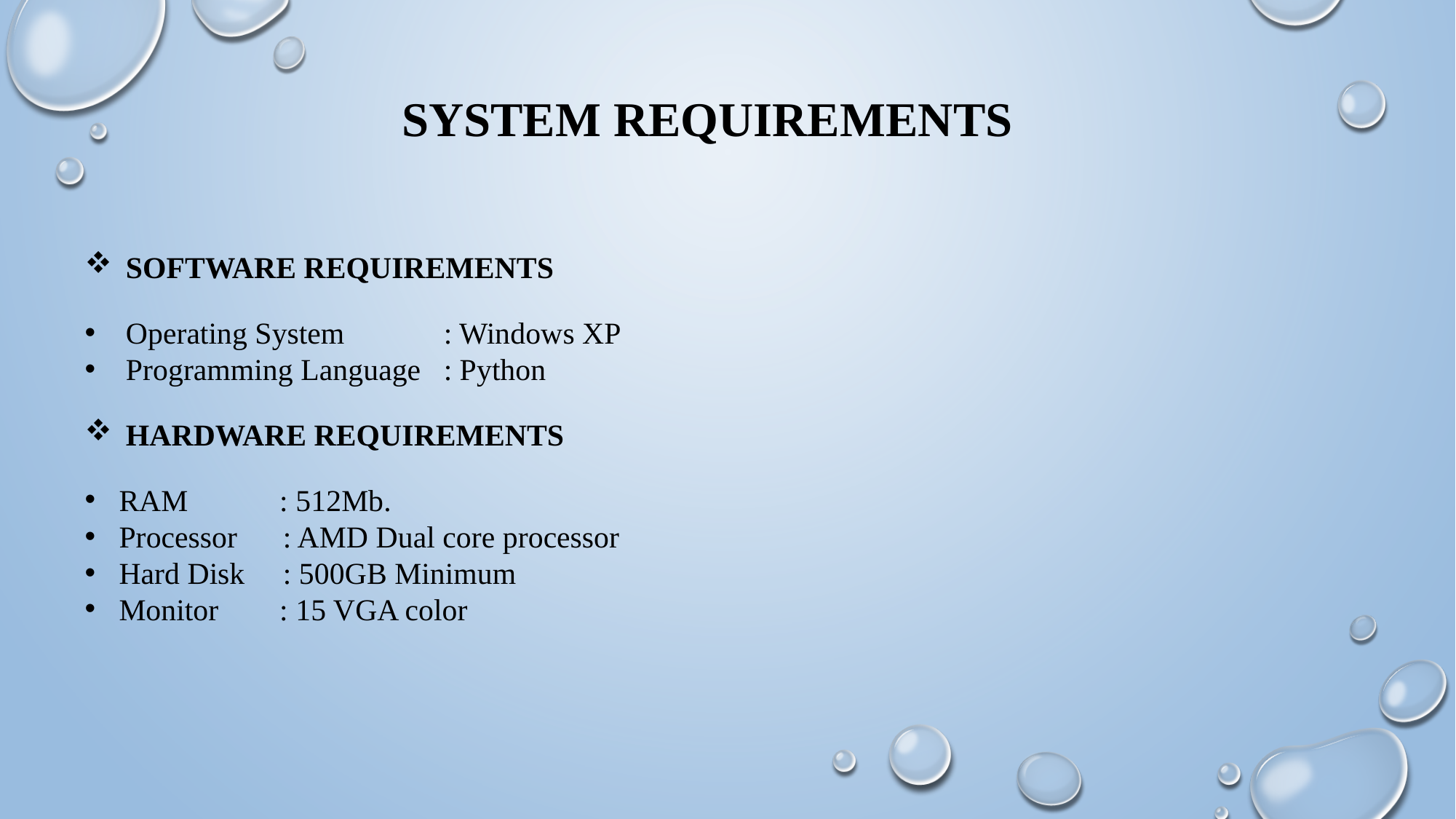

SYSTEM REQUIREMENTS

SOFTWARE REQUIREMENTS

Operating System             : Windows XP
Programming Language   : Python

HARDWARE REQUIREMENTS

RAM            : 512Mb.
Processor      : AMD Dual core processor
Hard Disk     : 500GB Minimum
Monitor        : 15 VGA color